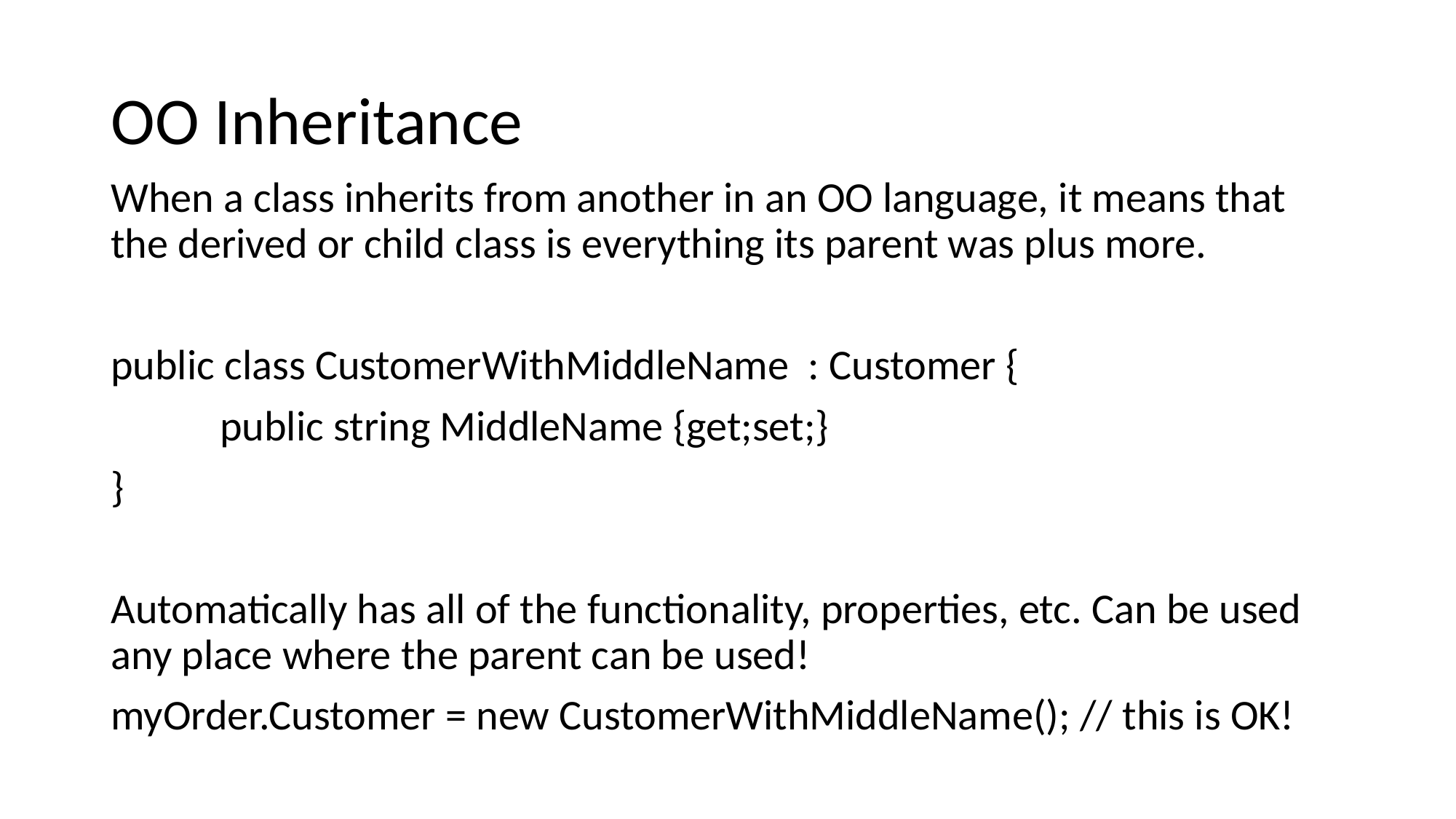

# OO Inheritance
When a class inherits from another in an OO language, it means that the derived or child class is everything its parent was plus more.

public class CustomerWithMiddleName  : Customer {
	public string MiddleName {get;set;}
}

Automatically has all of the functionality, properties, etc. Can be used any place where the parent can be used!
myOrder.Customer = new CustomerWithMiddleName(); // this is OK!